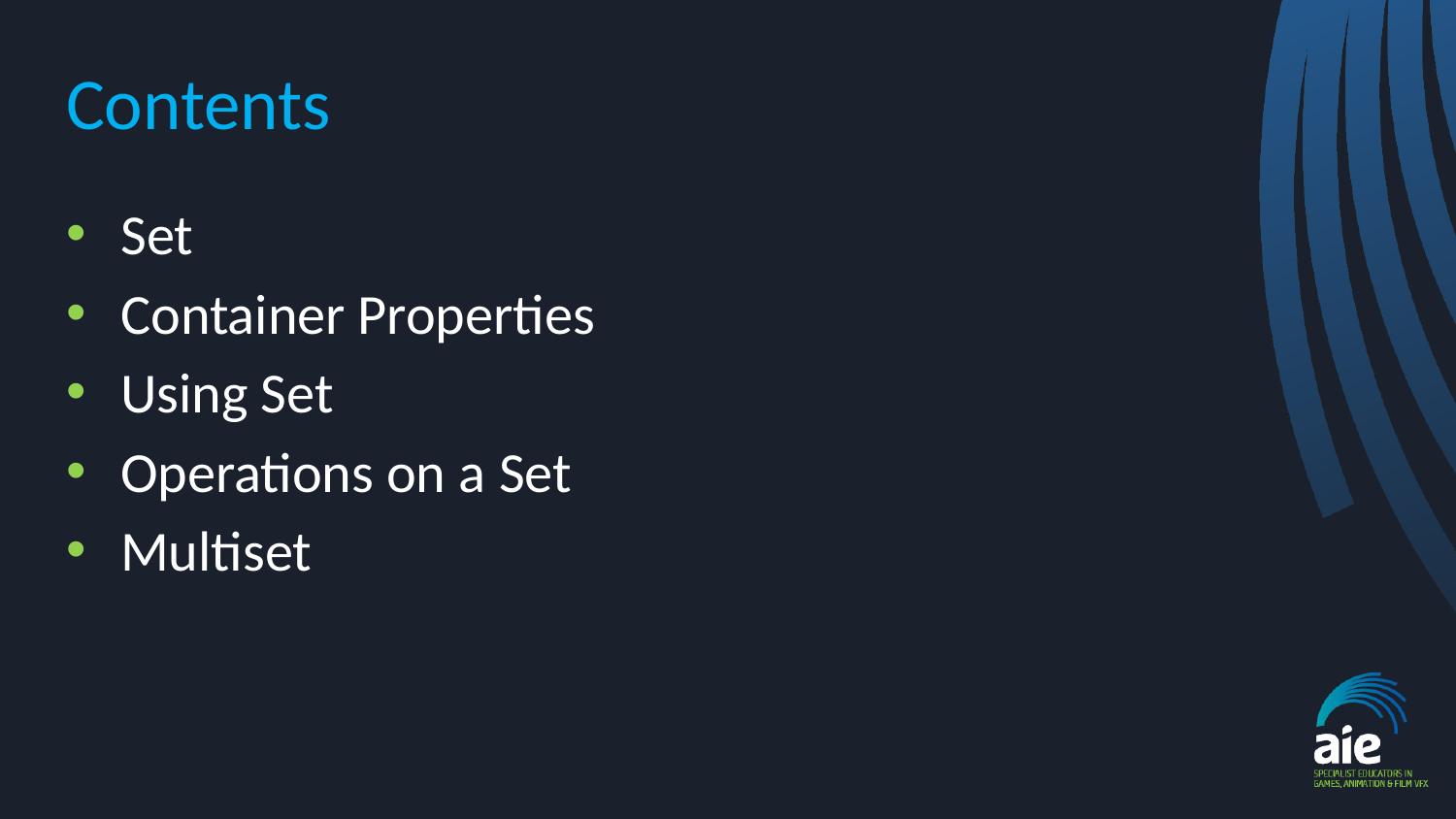

# Contents
Set
Container Properties
Using Set
Operations on a Set
Multiset